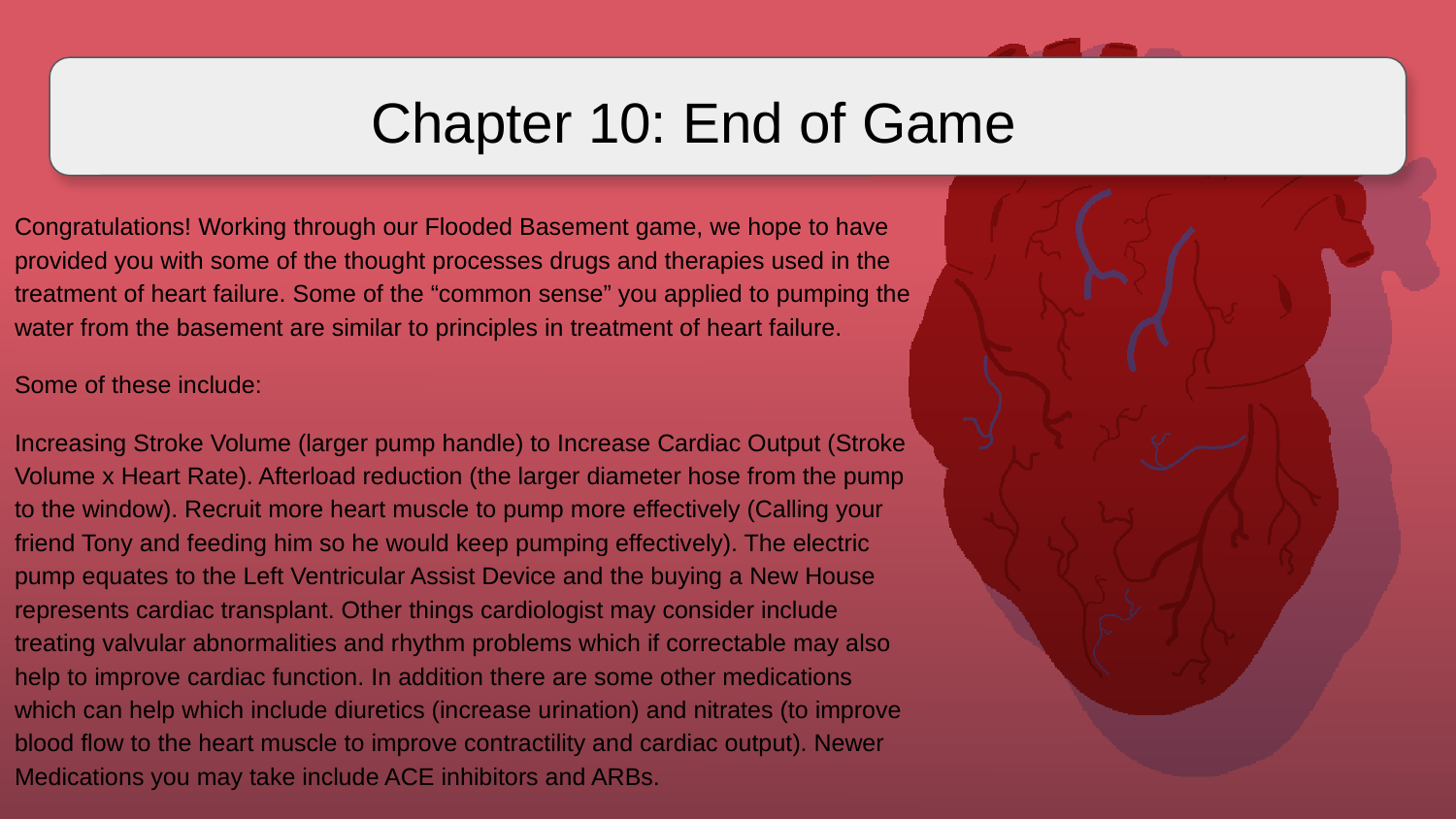

# Chapter 10: End of Game
Congratulations! Working through our Flooded Basement game, we hope to have provided you with some of the thought processes drugs and therapies used in the treatment of heart failure. Some of the “common sense” you applied to pumping the water from the basement are similar to principles in treatment of heart failure.
Some of these include:
Increasing Stroke Volume (larger pump handle) to Increase Cardiac Output (Stroke Volume x Heart Rate). Afterload reduction (the larger diameter hose from the pump to the window). Recruit more heart muscle to pump more effectively (Calling your friend Tony and feeding him so he would keep pumping effectively). The electric pump equates to the Left Ventricular Assist Device and the buying a New House represents cardiac transplant. Other things cardiologist may consider include treating valvular abnormalities and rhythm problems which if correctable may also help to improve cardiac function. In addition there are some other medications which can help which include diuretics (increase urination) and nitrates (to improve blood flow to the heart muscle to improve contractility and cardiac output). Newer Medications you may take include ACE inhibitors and ARBs.